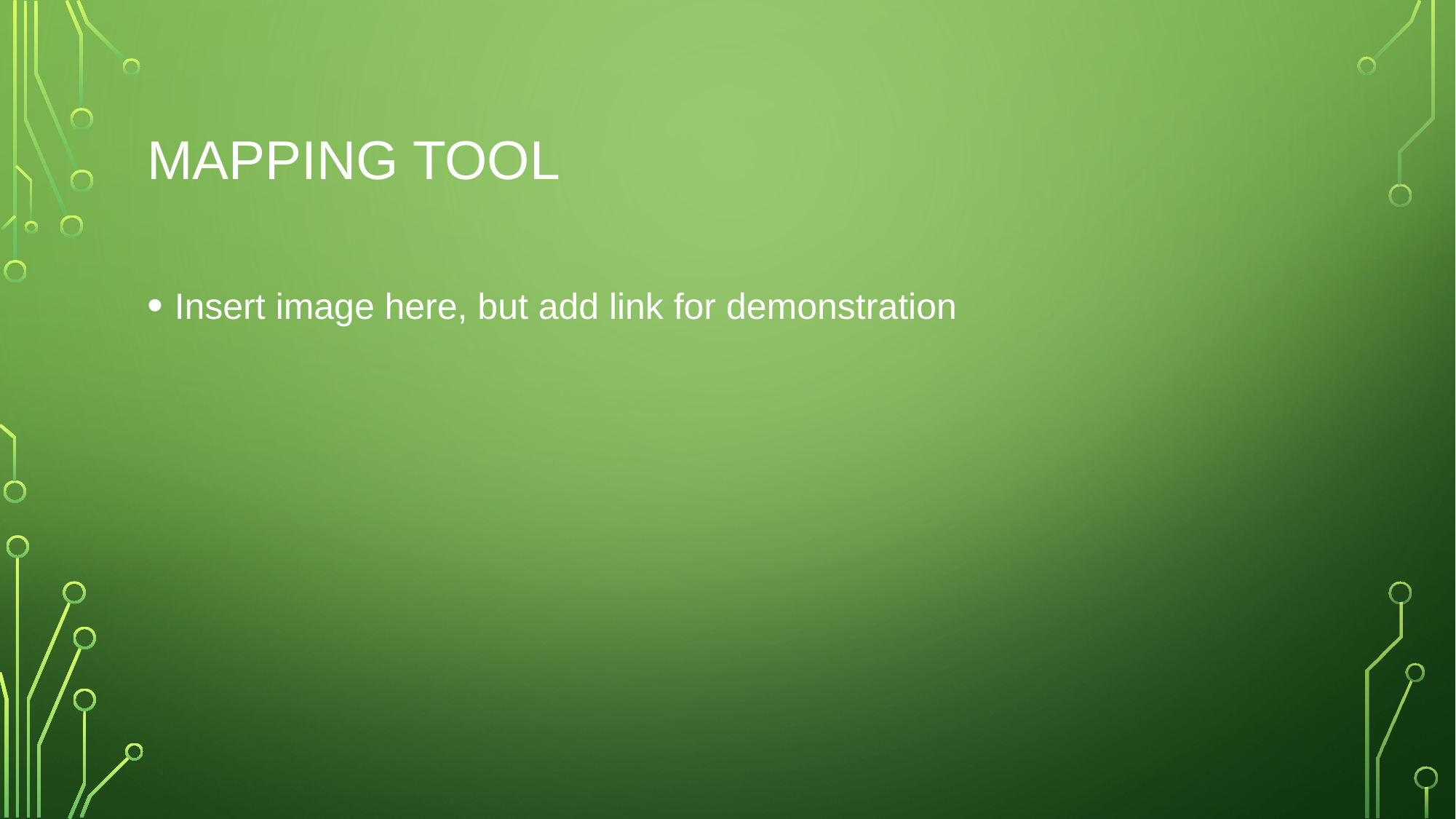

# MAPPING TOOL
Insert image here, but add link for demonstration